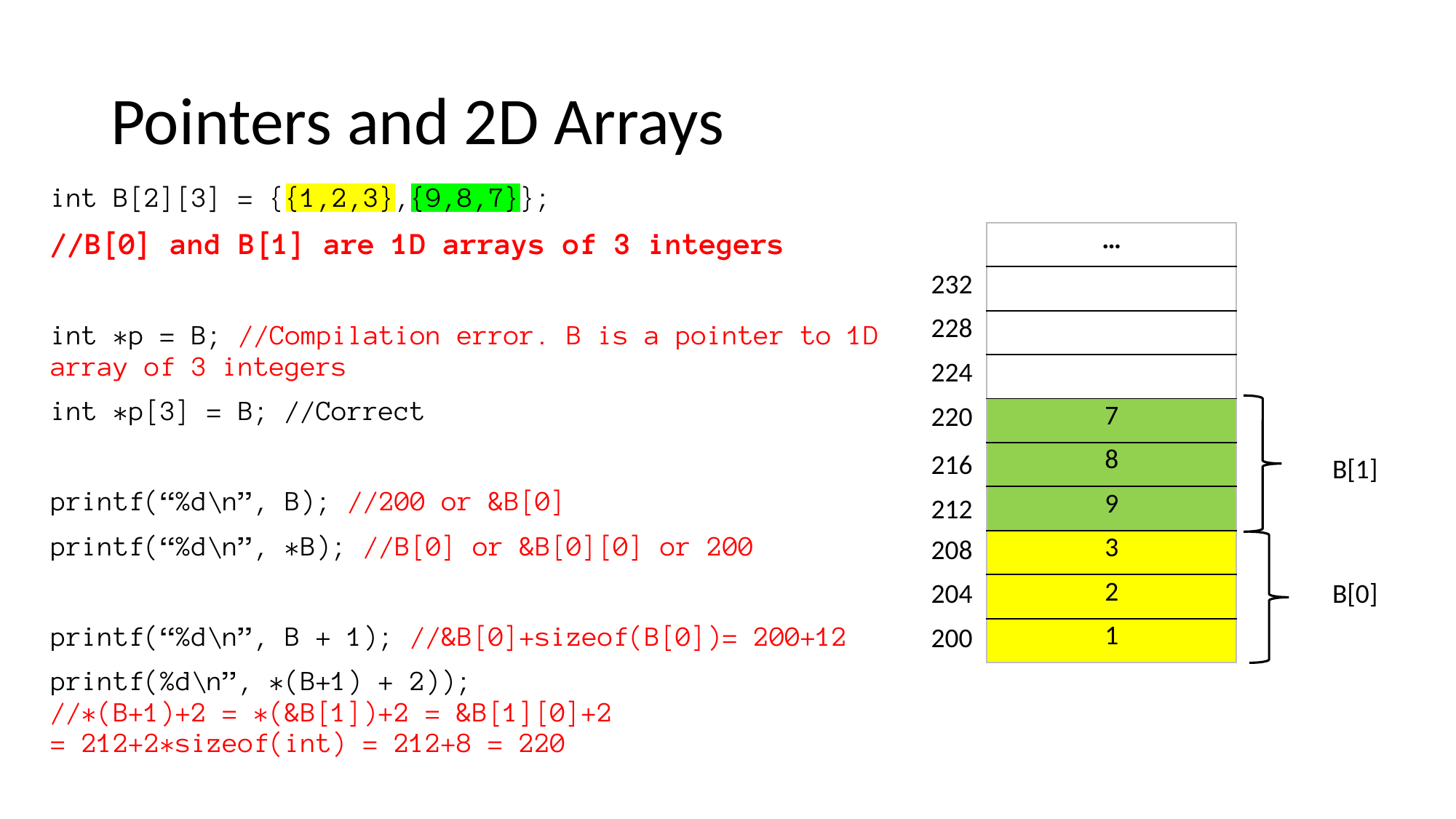

# Pointers and 2D Arrays
int B[2][3] = {{1,2,3},{9,8,7}};
//B[0] and B[1] are 1D arrays of 3 integers

int *p = B; //Compilation error. B is a pointer to 1D array of 3 integers
int *p[3] = B; //Correct

printf(“%d\n”, B); //200 or &B[0]
printf(“%d\n”, *B); //B[0] or &B[0][0] or 200

printf(“%d\n”, B + 1); //&B[0]+sizeof(B[0])= 200+12
printf(%d\n”, *(B+1) + 2));
//*(B+1)+2 = *(&B[1])+2 = &B[1][0]+2
= 212+2*sizeof(int) = 212+8 = 220

232
228
224
220
212
208
204
200
| … |
| --- |
|  |
|  |
|  |
| 7 |
| 8 |
| 9 |
| 3 |
| 2 |
| 1 |

B[1]

B[0]
216